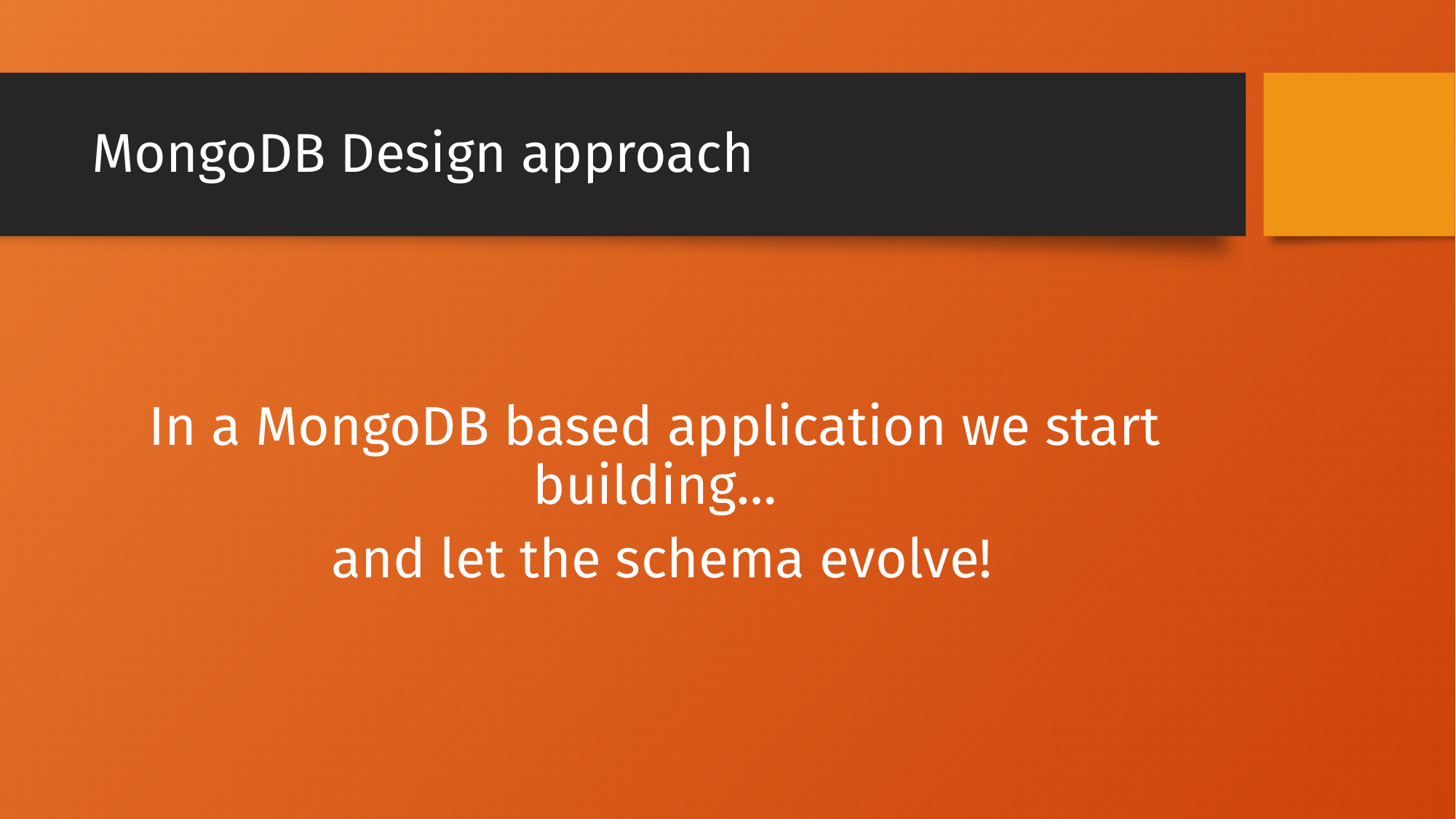

# MongoDB Design approach

In a MongoDB based application we start building…
 and let the schema evolve!